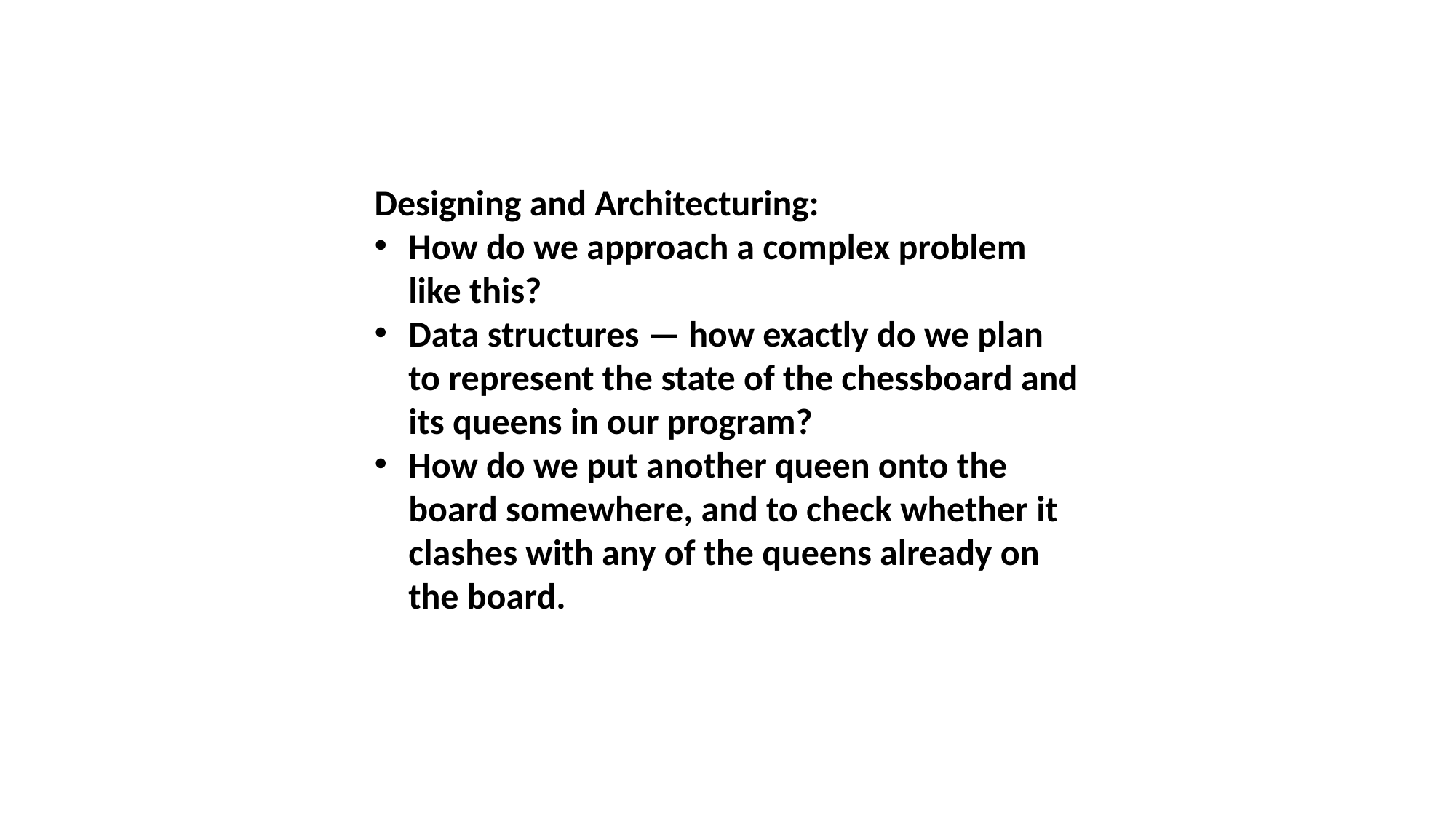

Designing and Architecturing:
How do we approach a complex problem like this?
Data structures — how exactly do we plan to represent the state of the chessboard and its queens in our program?
How do we put another queen onto the board somewhere, and to check whether it clashes with any of the queens already on the board.